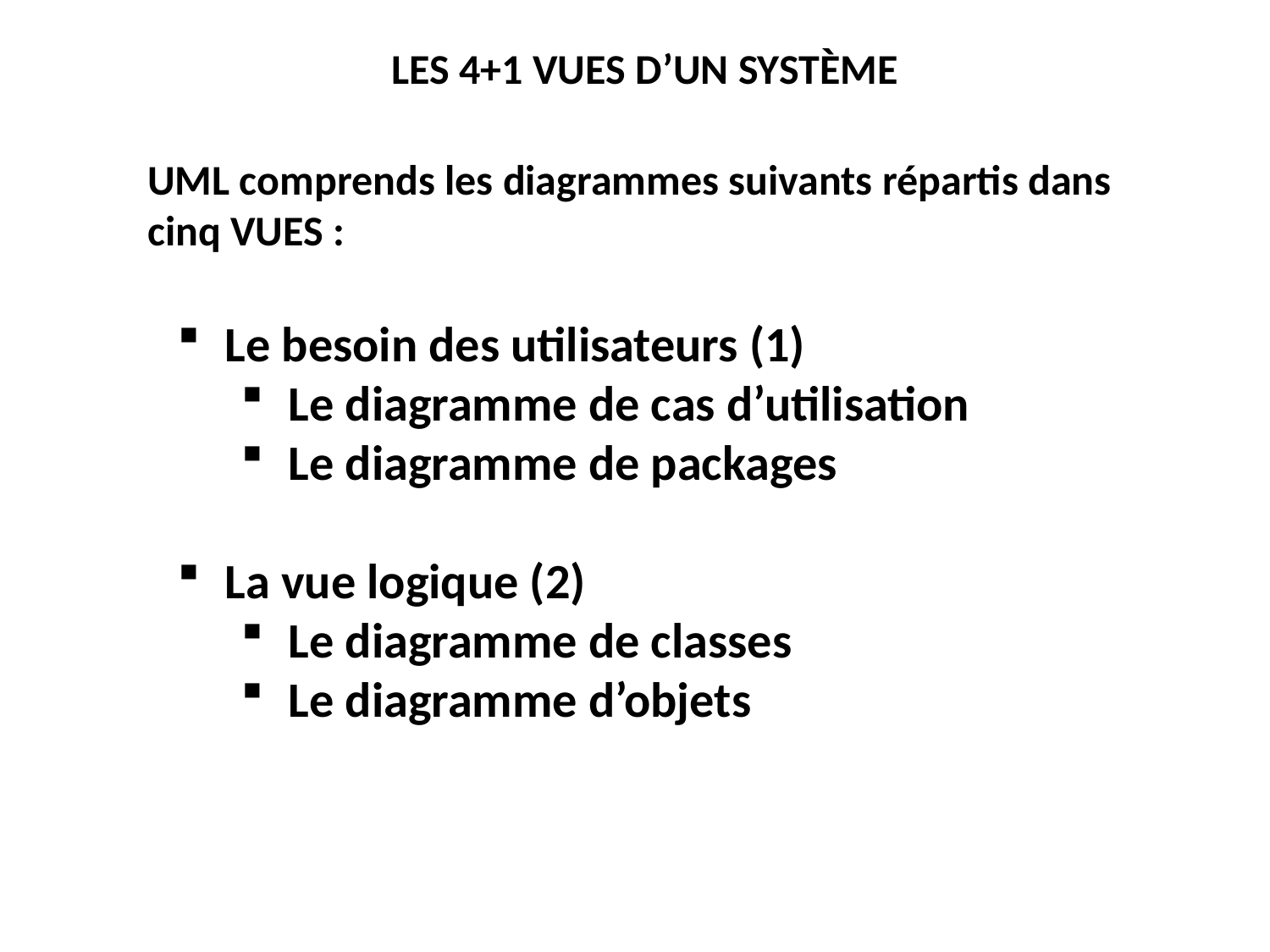

LES 4+1 VUES D’UN SYSTÈME
UML comprends les diagrammes suivants répartis dans cinq VUES :
Le besoin des utilisateurs (1)
Le diagramme de cas d’utilisation
Le diagramme de packages

La vue logique (2)
Le diagramme de classes
Le diagramme d’objets